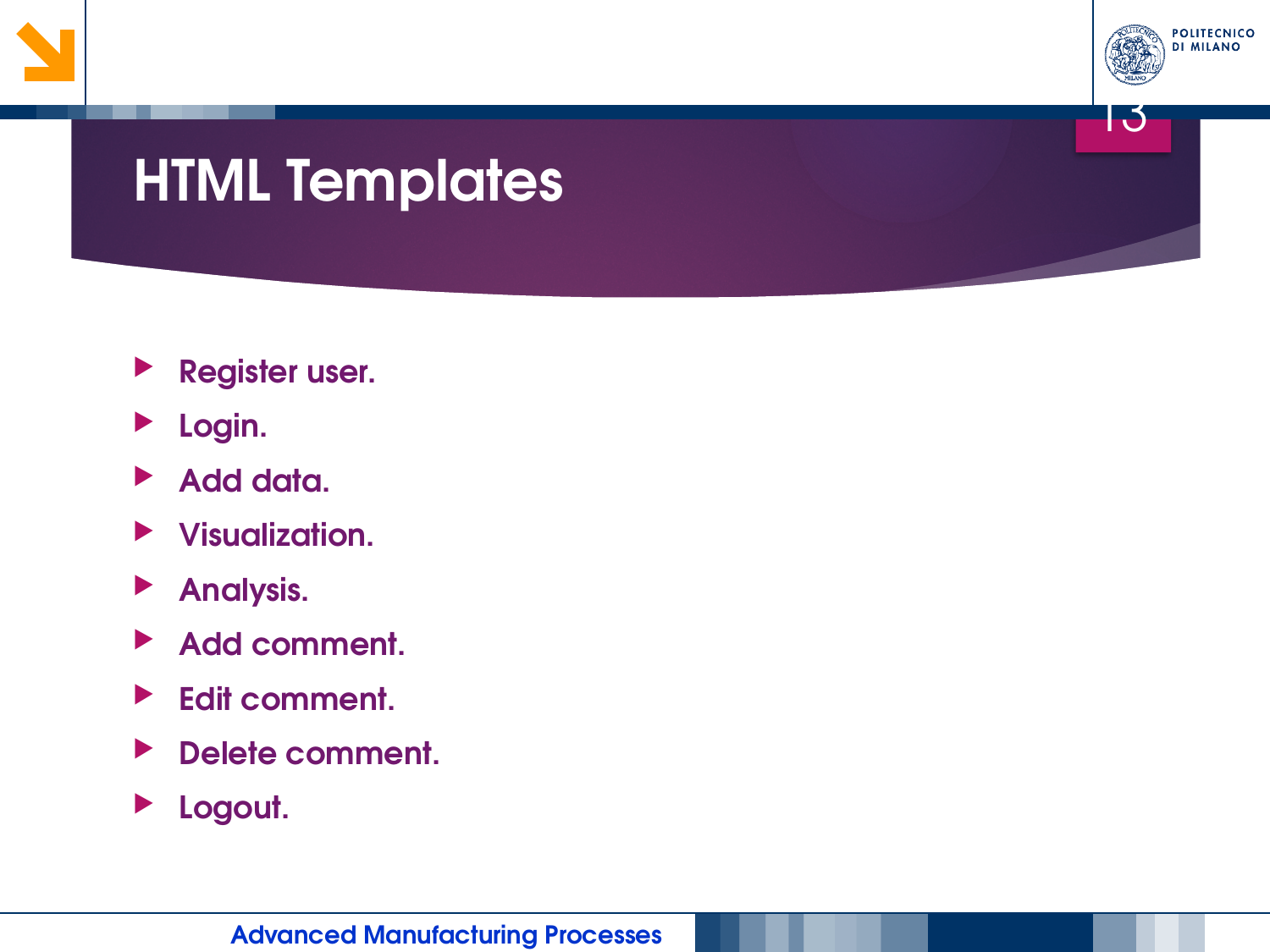

13
# HTML Templates
Register user.
Login.
Add data.
Visualization.
Analysis.
Add comment.
Edit comment.
Delete comment.
Logout.